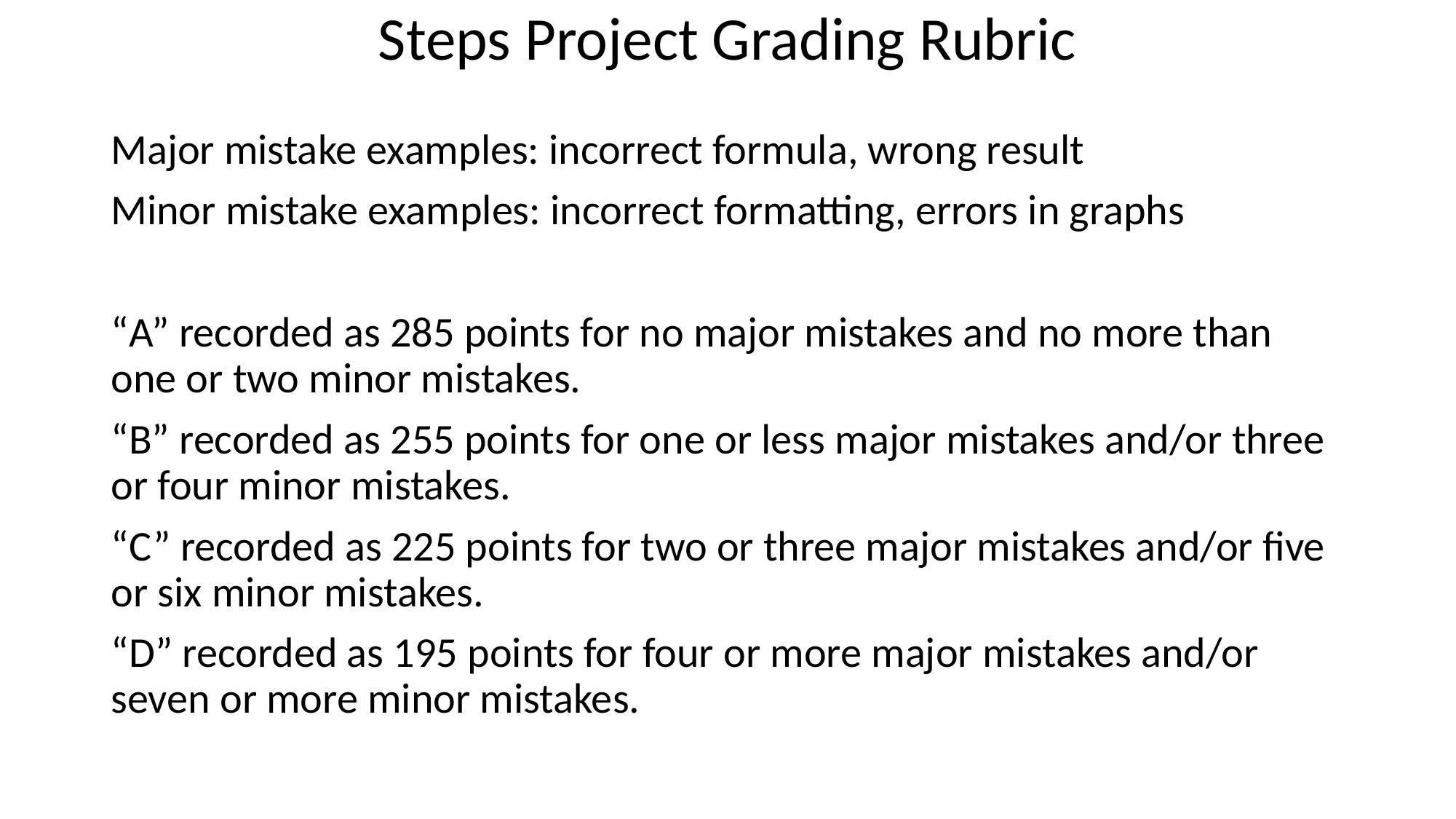

# Steps Project Grading Rubric
Major mistake examples: incorrect formula, wrong result
Minor mistake examples: incorrect formatting, errors in graphs

“A” recorded as 285 points for no major mistakes and no more than one or two minor mistakes.
“B” recorded as 255 points for one or less major mistakes and/or three or four minor mistakes.
“C” recorded as 225 points for two or three major mistakes and/or five or six minor mistakes.
“D” recorded as 195 points for four or more major mistakes and/or seven or more minor mistakes.